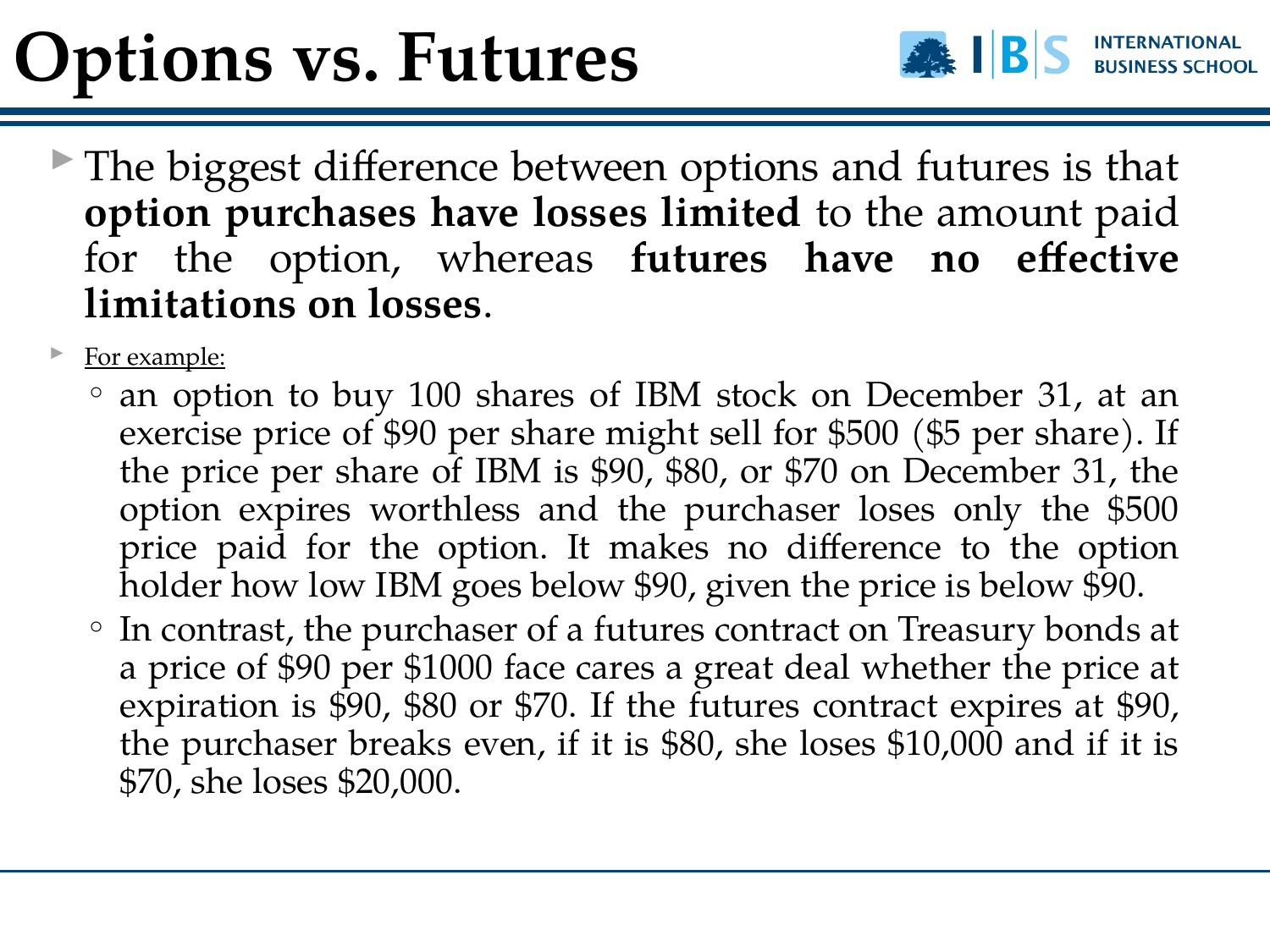

# Options vs. Futures
The biggest difference between options and futures is that option purchases have losses limited to the amount paid for the option, whereas futures have no effective limitations on losses.
For example:
an option to buy 100 shares of IBM stock on December 31, at an exercise price of $90 per share might sell for $500 ($5 per share). If the price per share of IBM is $90, $80, or $70 on December 31, the option expires worthless and the purchaser loses only the $500 price paid for the option. It makes no difference to the option holder how low IBM goes below $90, given the price is below $90.
In contrast, the purchaser of a futures contract on Treasury bonds at a price of $90 per $1000 face cares a great deal whether the price at expiration is $90, $80 or $70. If the futures contract expires at $90, the purchaser breaks even, if it is $80, she loses $10,000 and if it is $70, she loses $20,000.